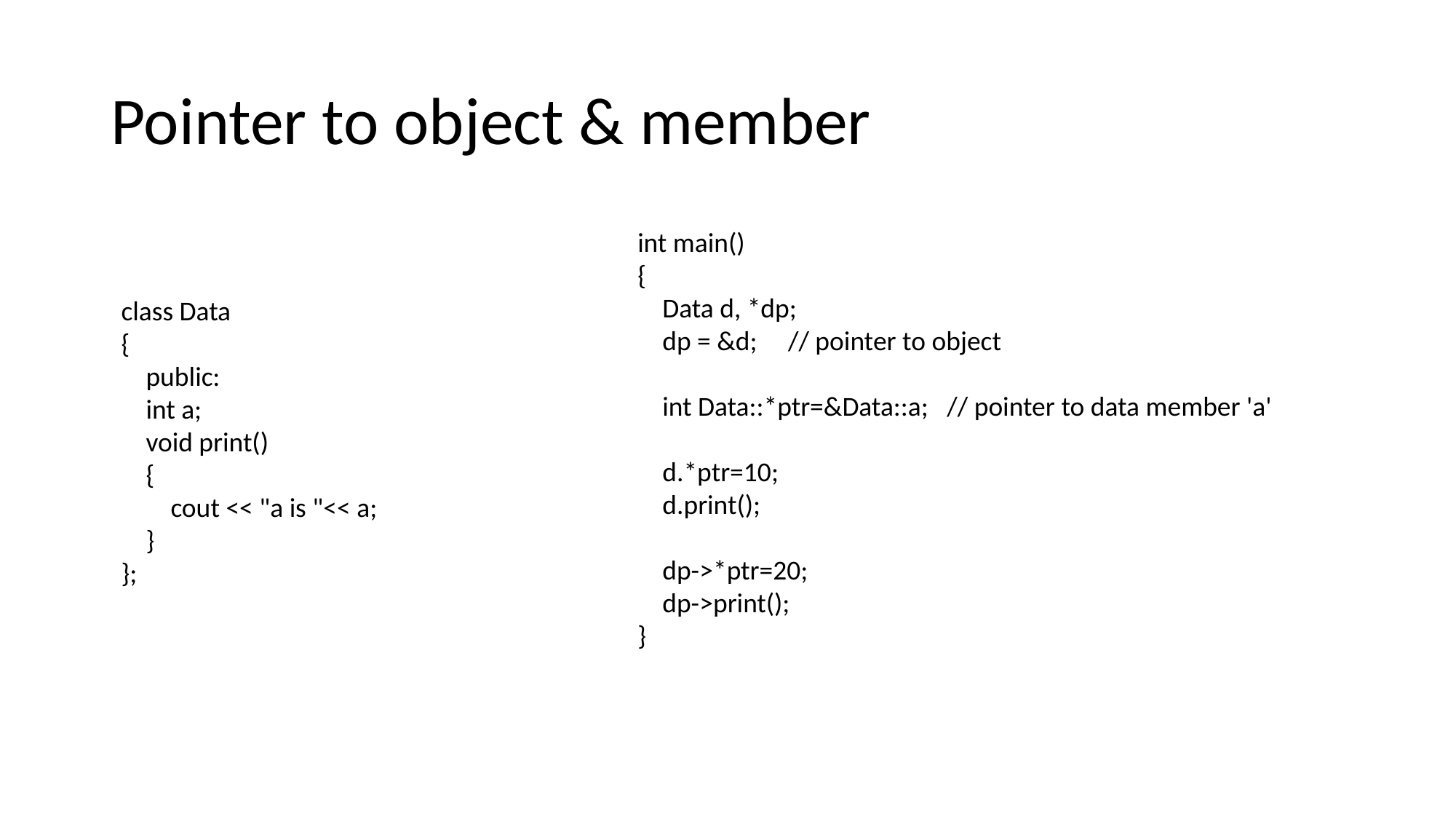

# Pointer to object & member
int main()
{
    Data d, *dp;
    dp = &d;     // pointer to object

    int Data::*ptr=&Data::a;   // pointer to data member 'a'

    d.*ptr=10;
    d.print();

    dp->*ptr=20;
    dp->print();
}
class Data
{
    public:
    int a;
    void print()
    {
        cout << "a is "<< a;
    }
};